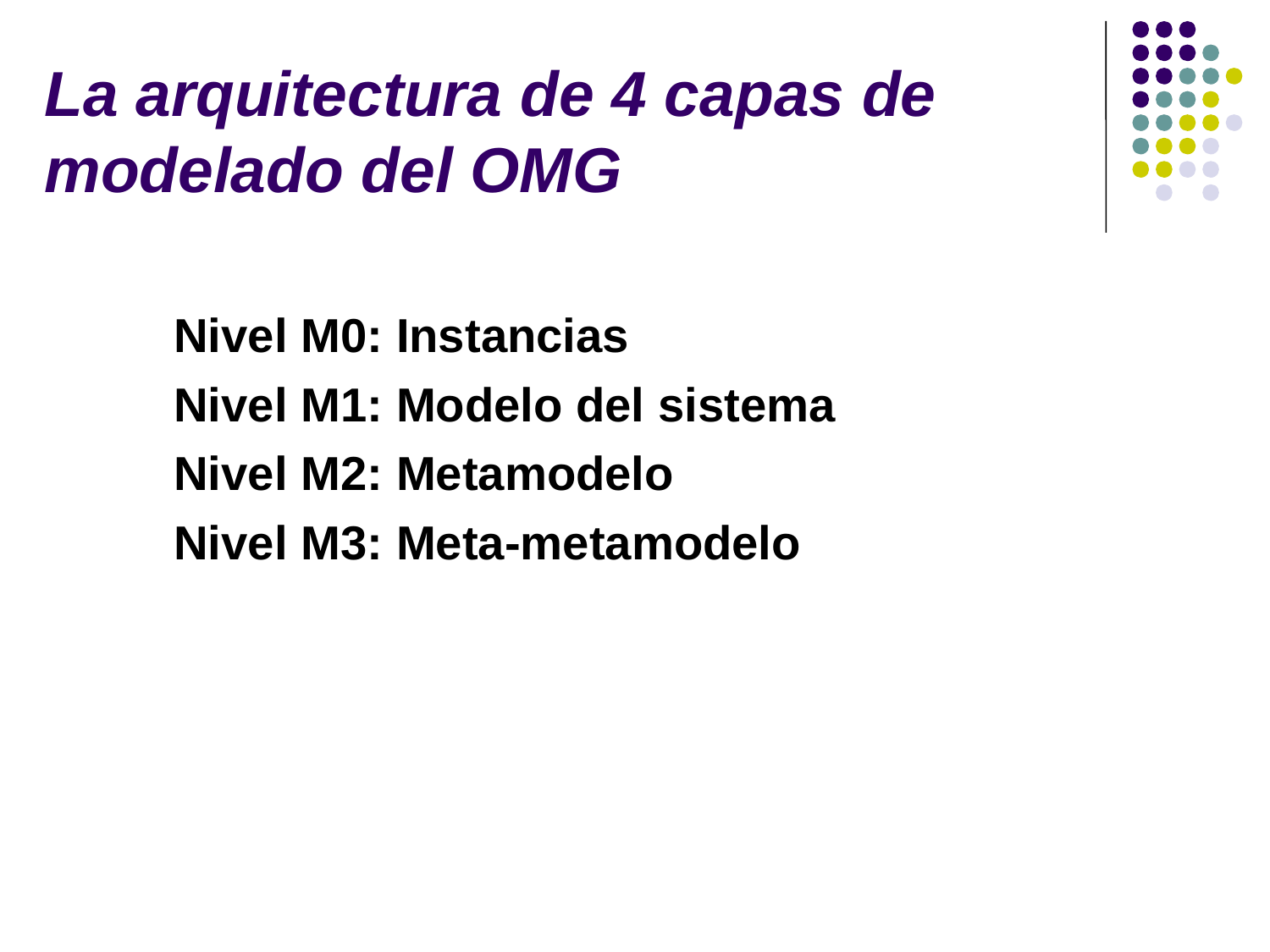

# La arquitectura de 4 capas de modelado del OMG
Nivel M0: Instancias
Nivel M1: Modelo del sistema
Nivel M2: Metamodelo
Nivel M3: Meta-metamodelo